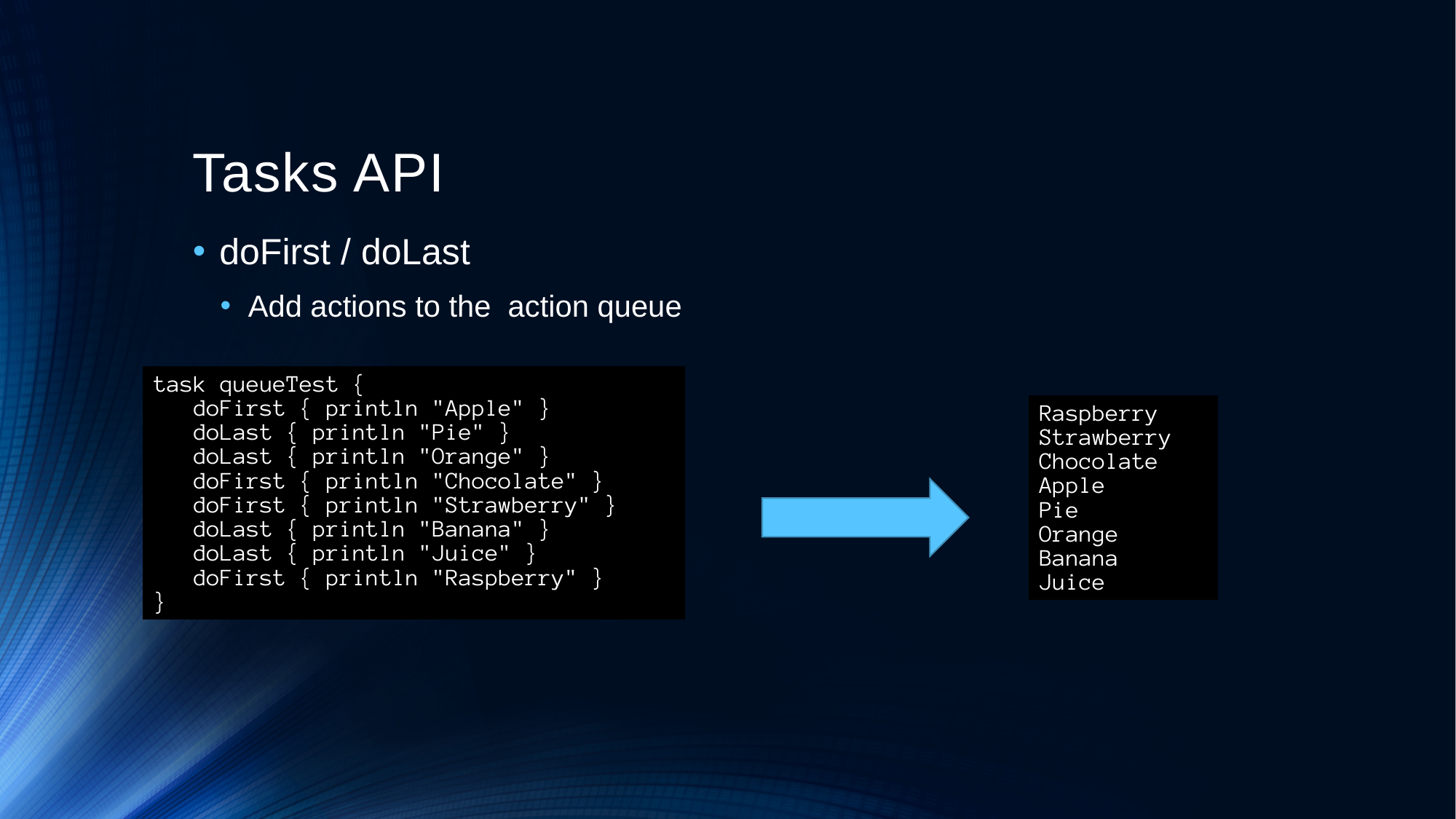

# Tasks API
doFirst / doLast
Add actions to the  action queue
| task queueTest { doFirst { println "Apple" } doLast { println "Pie" } doLast { println "Orange" } doFirst { println "Chocolate" } doFirst { println "Strawberry" } doLast { println "Banana" } doLast { println "Juice" } doFirst { println "Raspberry" } } |
| --- |
| Raspberry Strawberry Chocolate Apple Pie Orange Banana Juice |
| --- |